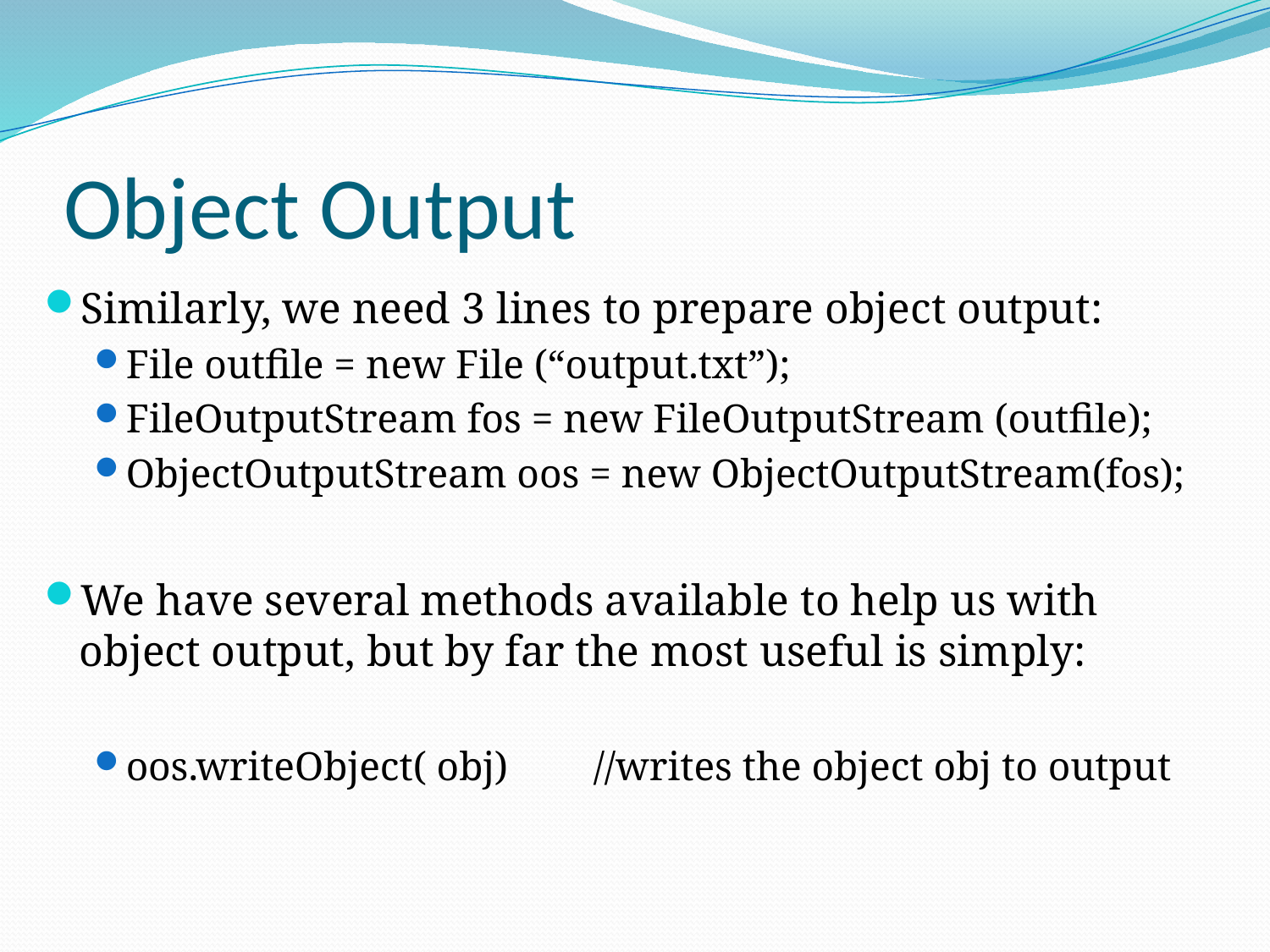

# Object Output
Similarly, we need 3 lines to prepare object output:
File outfile = new File (“output.txt”);
FileOutputStream fos = new FileOutputStream (outfile);
ObjectOutputStream oos = new ObjectOutputStream(fos);

We have several methods available to help us with object output, but by far the most useful is simply:

oos.writeObject( obj)	//writes the object obj to output